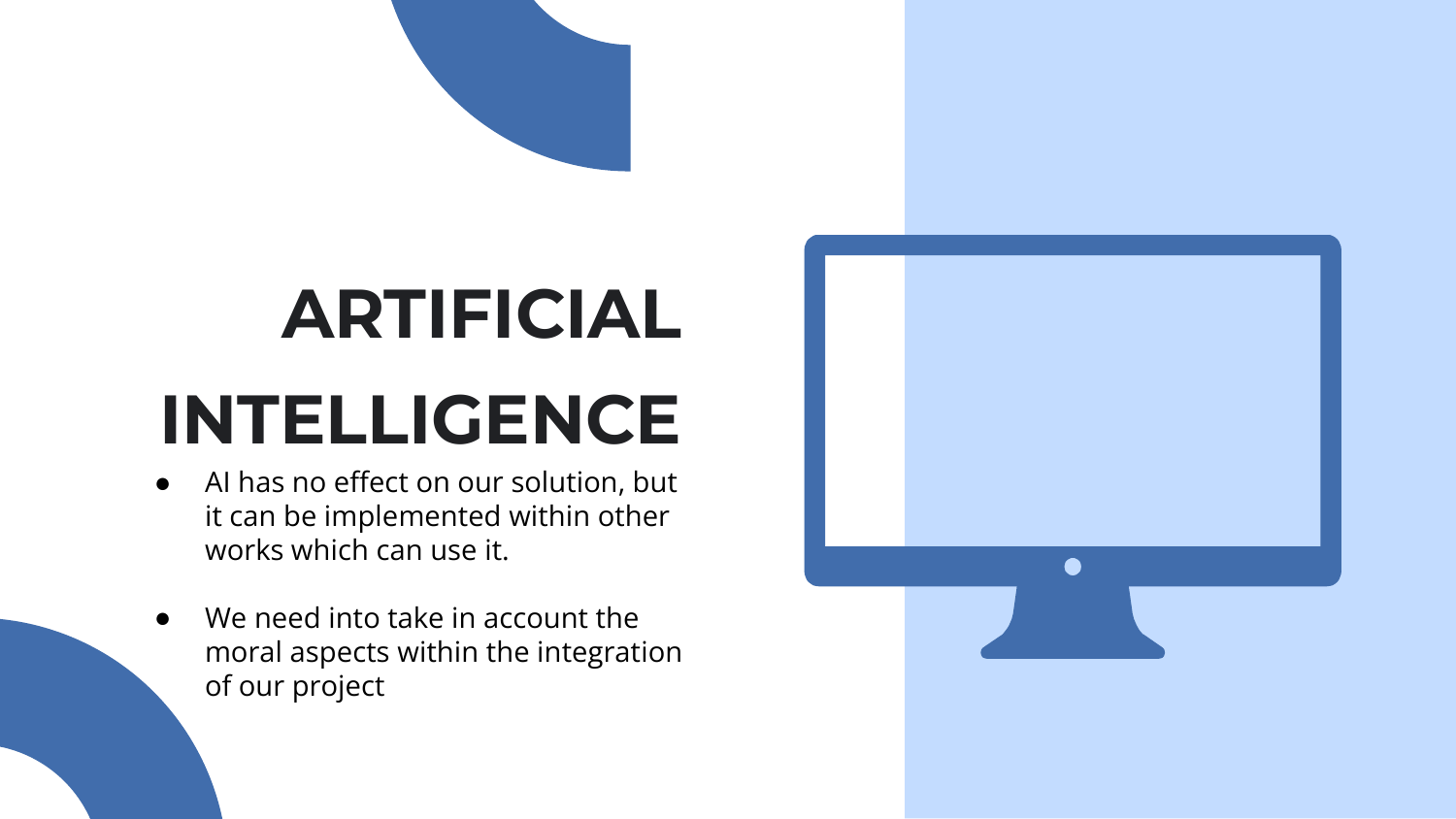

# ARTIFICIAL INTELLIGENCE

AI has no effect on our solution, but it can be implemented within other works which can use it.

We need into take in account the moral aspects within the integration of our project